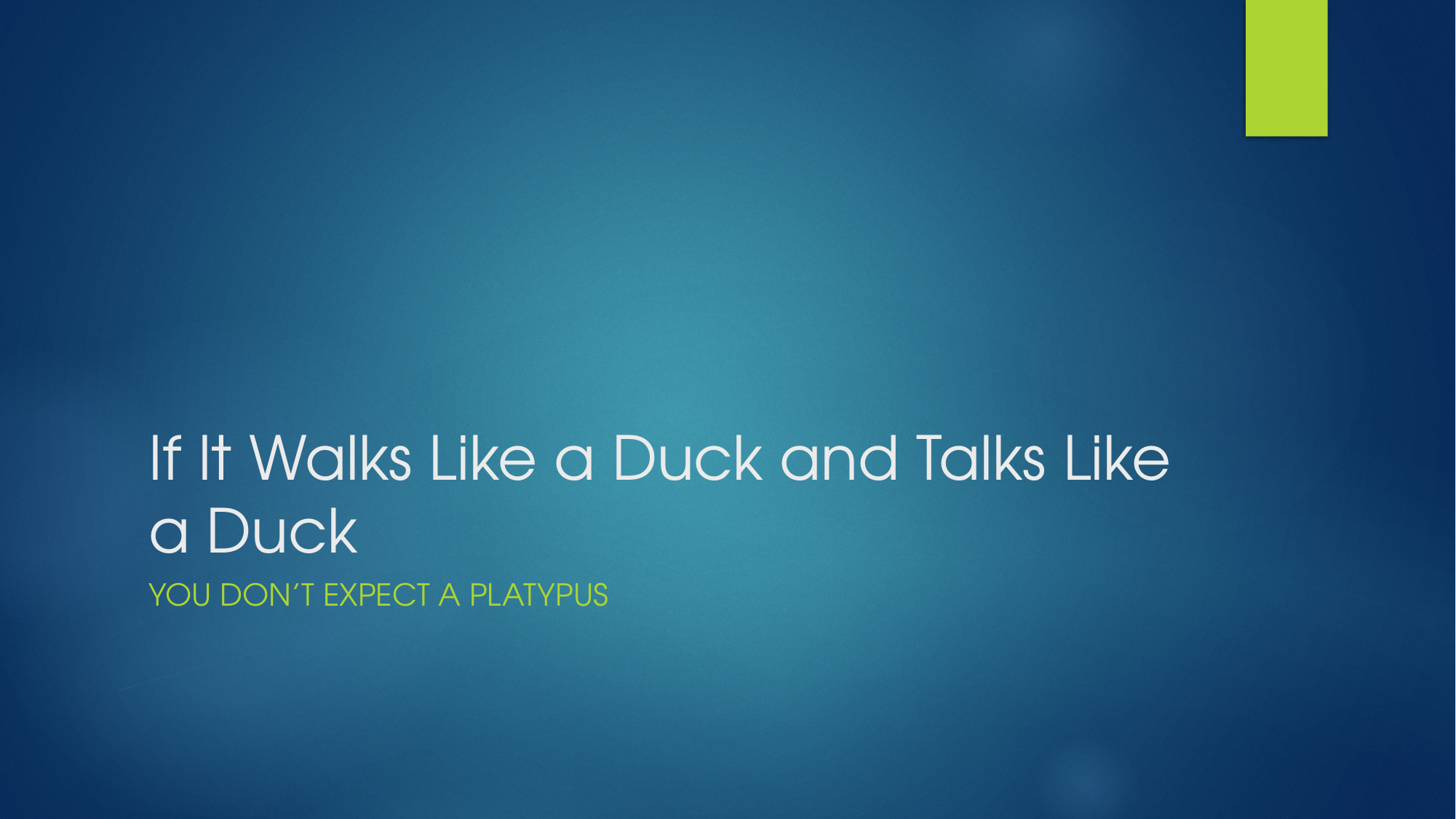

# If It Walks Like a Duck and Talks Like a Duck
You Don’t Expect a Platypus